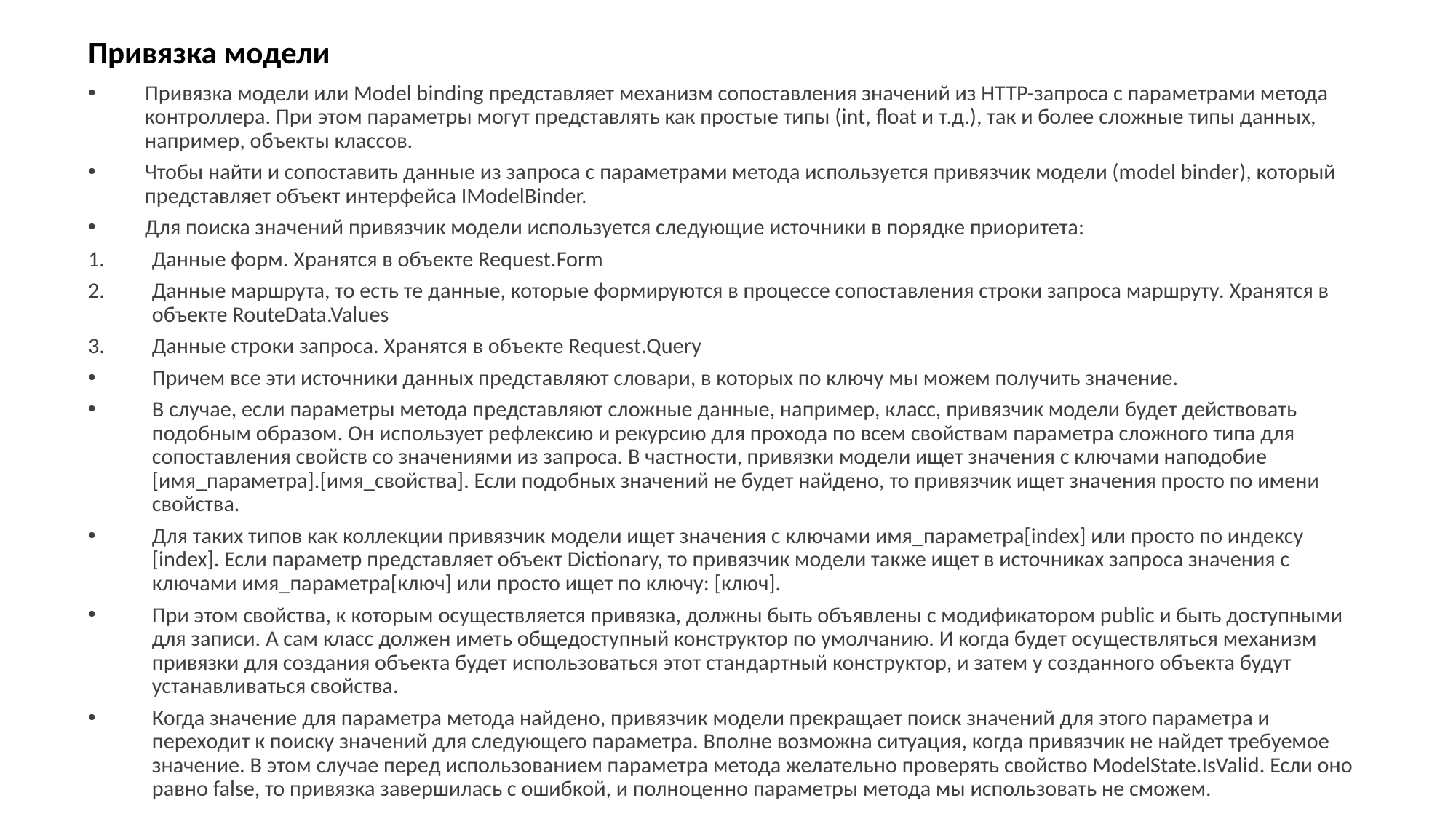

# Привязка модели
Привязка модели или Model binding представляет механизм сопоставления значений из HTTP-запроса с параметрами метода контроллера. При этом параметры могут представлять как простые типы (int, float и т.д.), так и более сложные типы данных, например, объекты классов.
Чтобы найти и сопоставить данные из запроса с параметрами метода используется привязчик модели (model binder), который представляет объект интерфейса IModelBinder.
Для поиска значений привязчик модели используется следующие источники в порядке приоритета:
Данные форм. Хранятся в объекте Request.Form
Данные маршрута, то есть те данные, которые формируются в процессе сопоставления строки запроса маршруту. Хранятся в объекте RouteData.Values
Данные строки запроса. Хранятся в объекте Request.Query
Причем все эти источники данных представляют словари, в которых по ключу мы можем получить значение.
В случае, если параметры метода представляют сложные данные, например, класс, привязчик модели будет действовать подобным образом. Он использует рефлексию и рекурсию для прохода по всем свойствам параметра сложного типа для сопоставления свойств со значениями из запроса. В частности, привязки модели ищет значения с ключами наподобие [имя_параметра].[имя_свойства]. Если подобных значений не будет найдено, то привязчик ищет значения просто по имени свойства.
Для таких типов как коллекции привязчик модели ищет значения с ключами имя_параметра[index] или просто по индексу [index]. Если параметр представляет объект Dictionary, то привязчик модели также ищет в источниках запроса значения с ключами имя_параметра[ключ] или просто ищет по ключу: [ключ].
При этом свойства, к которым осуществляется привязка, должны быть объявлены с модификатором public и быть доступными для записи. А сам класс должен иметь общедоступный конструктор по умолчанию. И когда будет осуществляться механизм привязки для создания объекта будет использоваться этот стандартный конструктор, и затем у созданного объекта будут устанавливаться свойства.
Когда значение для параметра метода найдено, привязчик модели прекращает поиск значений для этого параметра и переходит к поиску значений для следующего параметра. Вполне возможна ситуация, когда привязчик не найдет требуемое значение. В этом случае перед использованием параметра метода желательно проверять свойство ModelState.IsValid. Если оно равно false, то привязка завершилась с ошибкой, и полноценно параметры метода мы использовать не сможем.